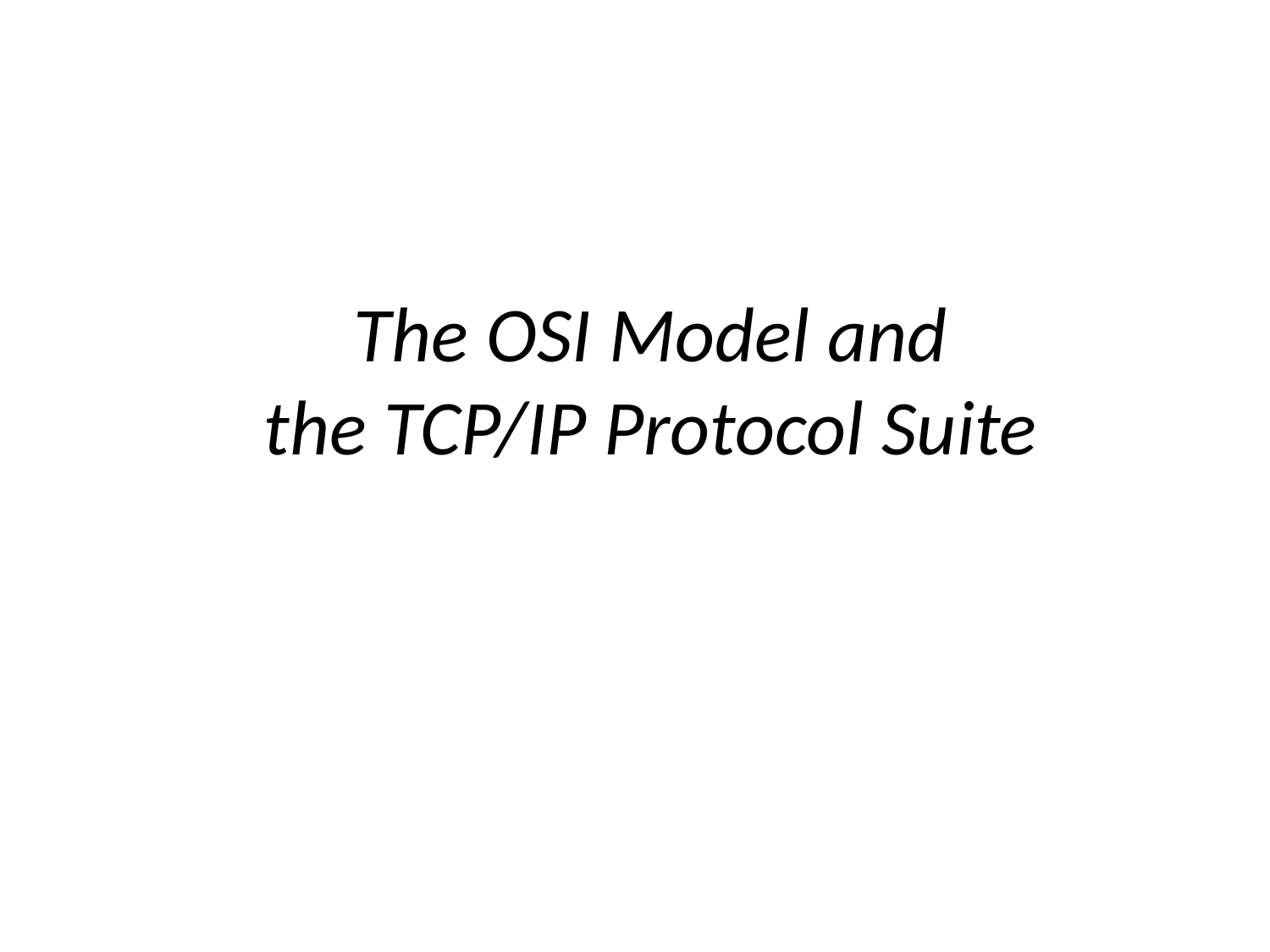

# The OSI Model and the TCP/IP Protocol Suite